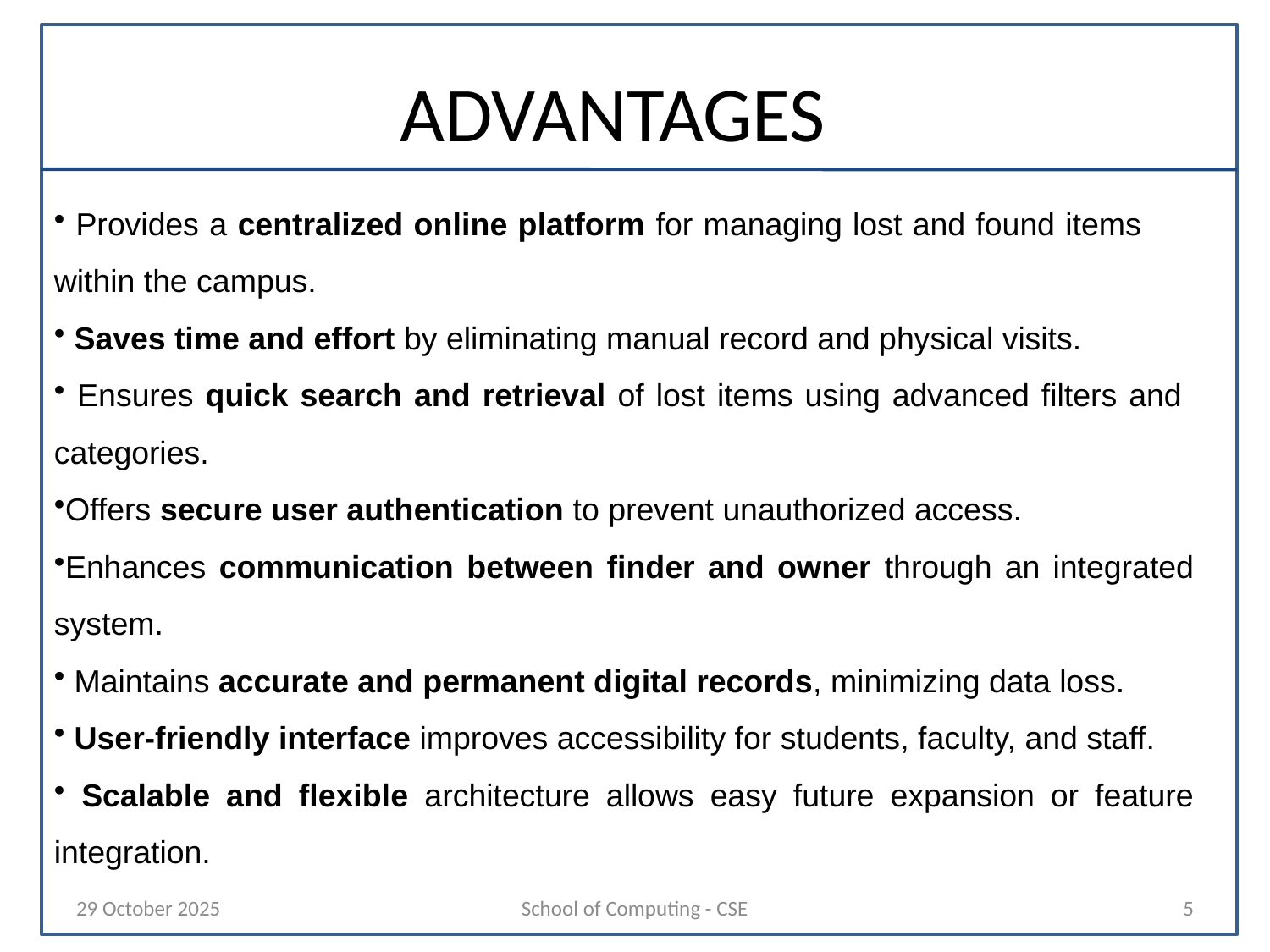

# ADVANTAGES
 Provides a centralized online platform for managing lost and found items      within the campus.
 Saves time and effort by eliminating manual record and physical visits.
 Ensures quick search and retrieval of lost items using advanced filters and  categories.
Offers secure user authentication to prevent unauthorized access.
Enhances communication between finder and owner through an integrated system.
 Maintains accurate and permanent digital records, minimizing data loss.
 User-friendly interface improves accessibility for students, faculty, and staff.
 Scalable and flexible architecture allows easy future expansion or feature integration.
29 October 2025
School of Computing - CSE
5